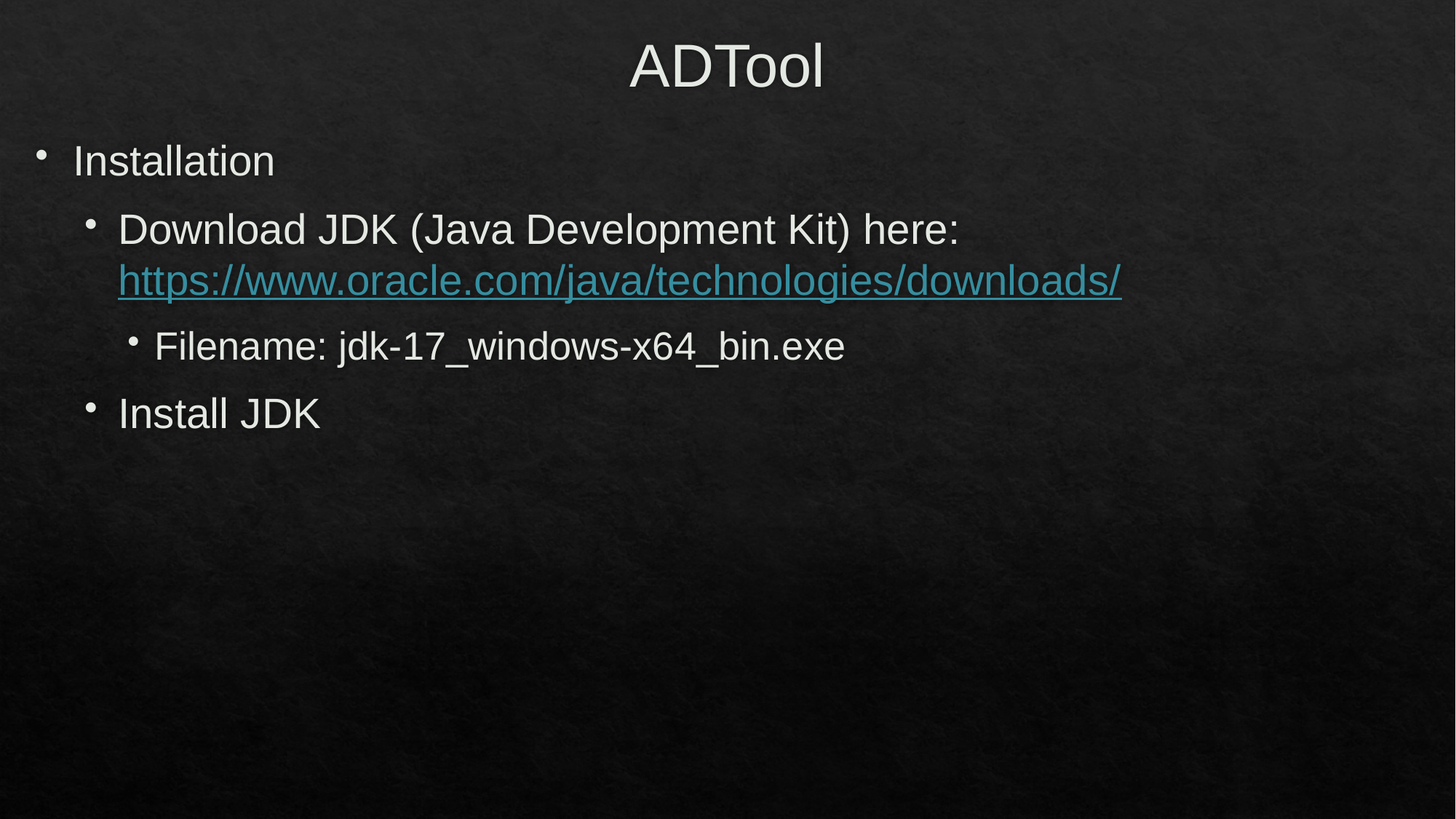

# ADTool
Installation
Download JDK (Java Development Kit) here: https://www.oracle.com/java/technologies/downloads/
Filename: jdk-17_windows-x64_bin.exe
Install JDK